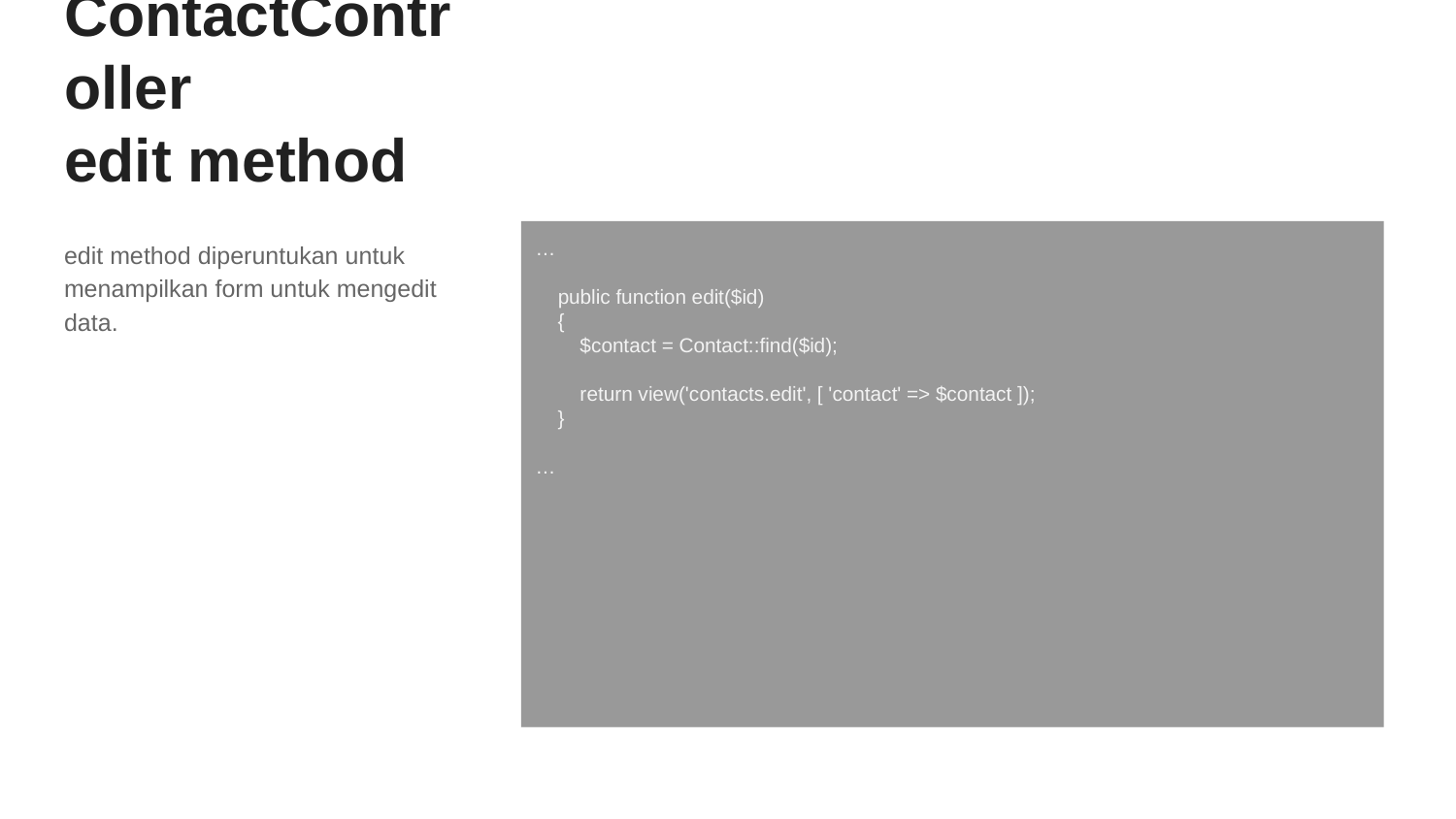

# Edit ContactController
edit method
edit method diperuntukan untuk menampilkan form untuk mengedit data.
…
    public function edit($id)
    {
        $contact = Contact::find($id);
        return view('contacts.edit', [ 'contact' => $contact ]);
    }
…